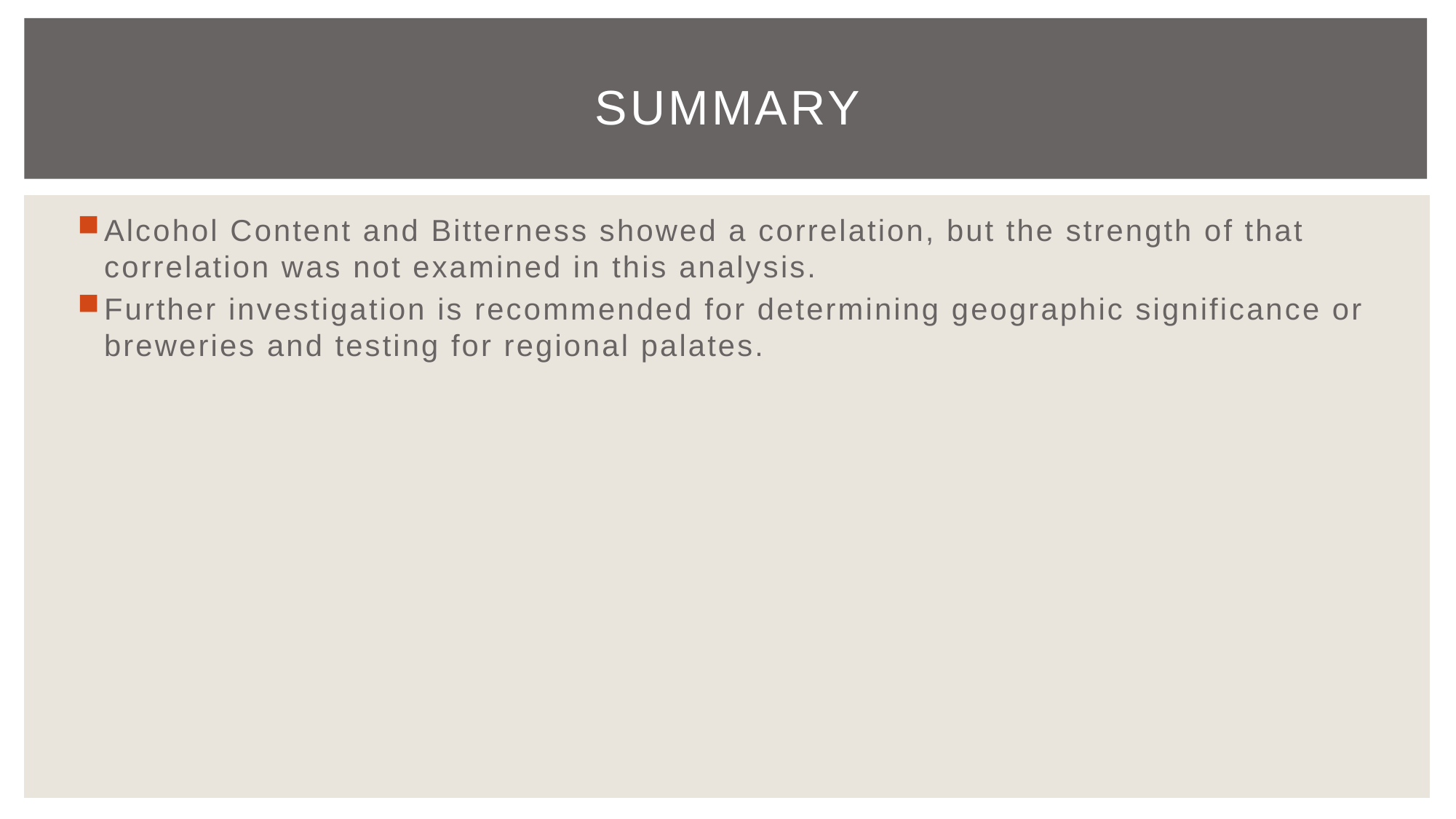

# Summary
Alcohol Content and Bitterness showed a correlation, but the strength of that correlation was not examined in this analysis.
Further investigation is recommended for determining geographic significance or breweries and testing for regional palates.